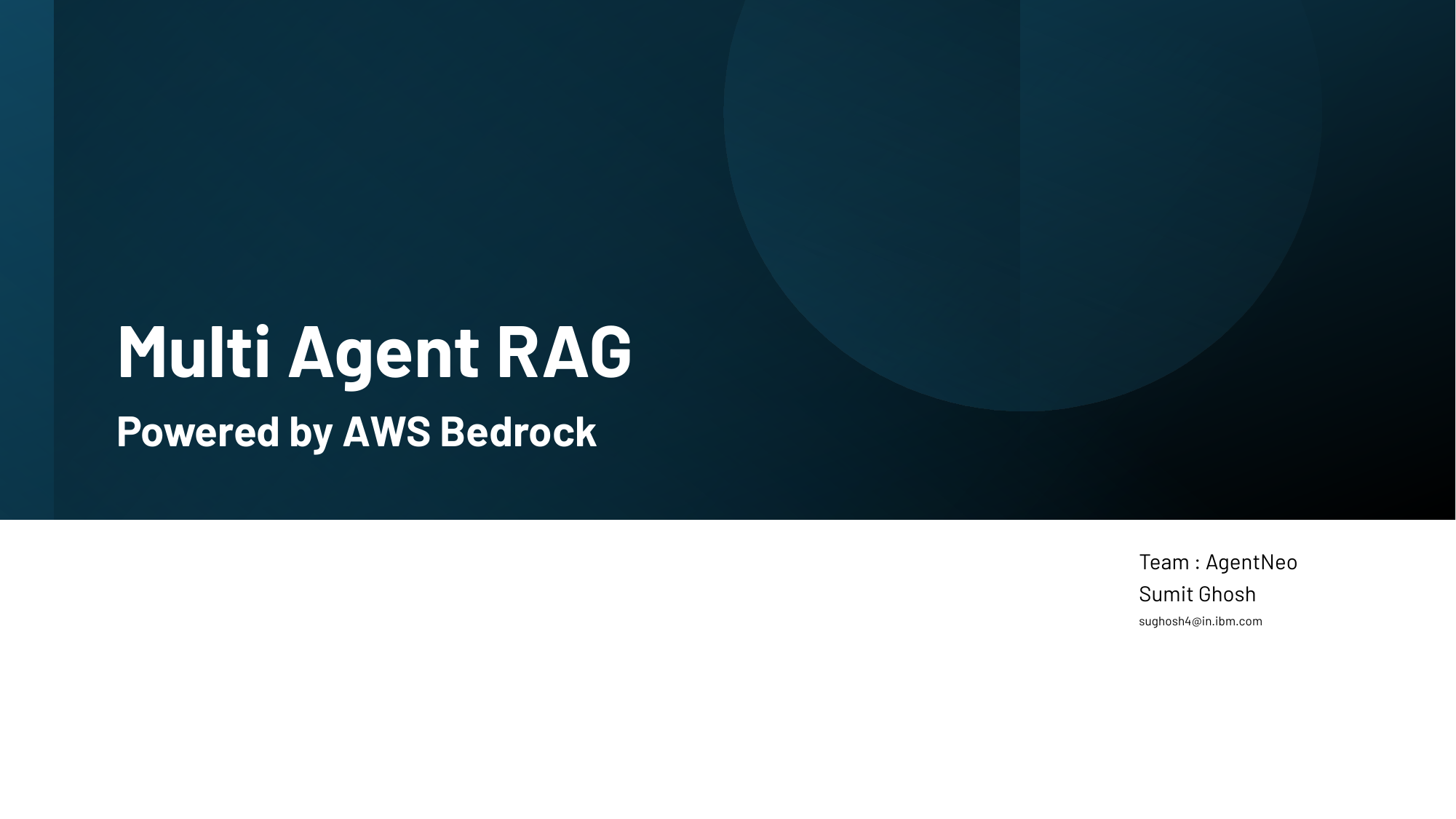

Multi Agent RAG
# Powered by AWS Bedrock
Team : AgentNeo
Sumit Ghosh
sughosh4@in.ibm.com